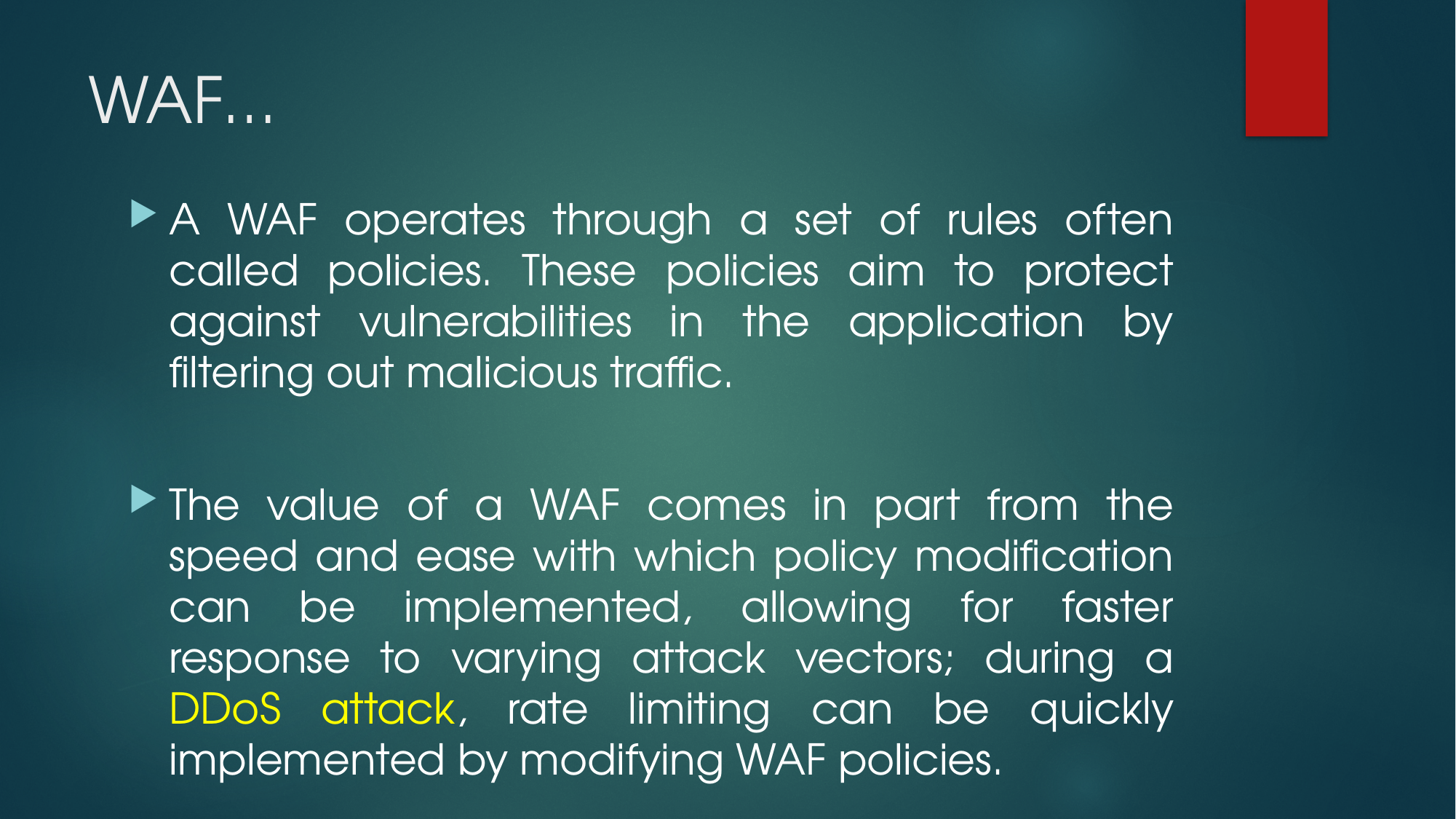

# WAF…
A WAF operates through a set of rules often called policies. These policies aim to protect against vulnerabilities in the application by filtering out malicious traffic.

The value of a WAF comes in part from the speed and ease with which policy modification can be implemented, allowing for faster response to varying attack vectors; during a DDoS attack, rate limiting can be quickly implemented by modifying WAF policies.